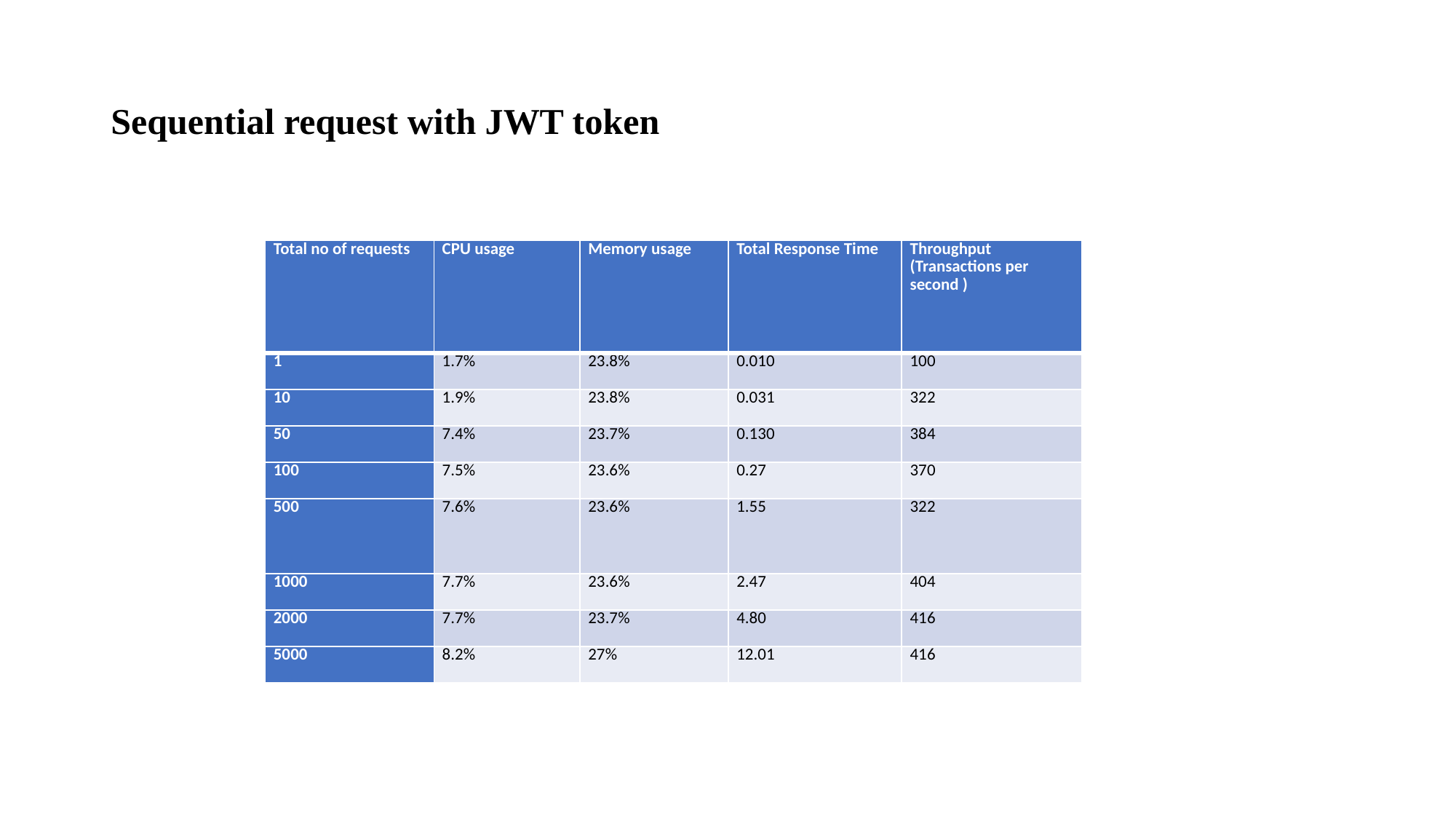

# Sequential request with JWT token
| Total no of requests | CPU usage | Memory usage | Total Response Time | Throughput (Transactions per second ) |
| --- | --- | --- | --- | --- |
| 1 | 1.7% | 23.8% | 0.010 | 100 |
| 10 | 1.9% | 23.8% | 0.031 | 322 |
| 50 | 7.4% | 23.7% | 0.130 | 384 |
| 100 | 7.5% | 23.6% | 0.27 | 370 |
| 500 | 7.6% | 23.6% | 1.55 | 322 |
| 1000 | 7.7% | 23.6% | 2.47 | 404 |
| 2000 | 7.7% | 23.7% | 4.80 | 416 |
| 5000 | 8.2% | 27% | 12.01 | 416 |